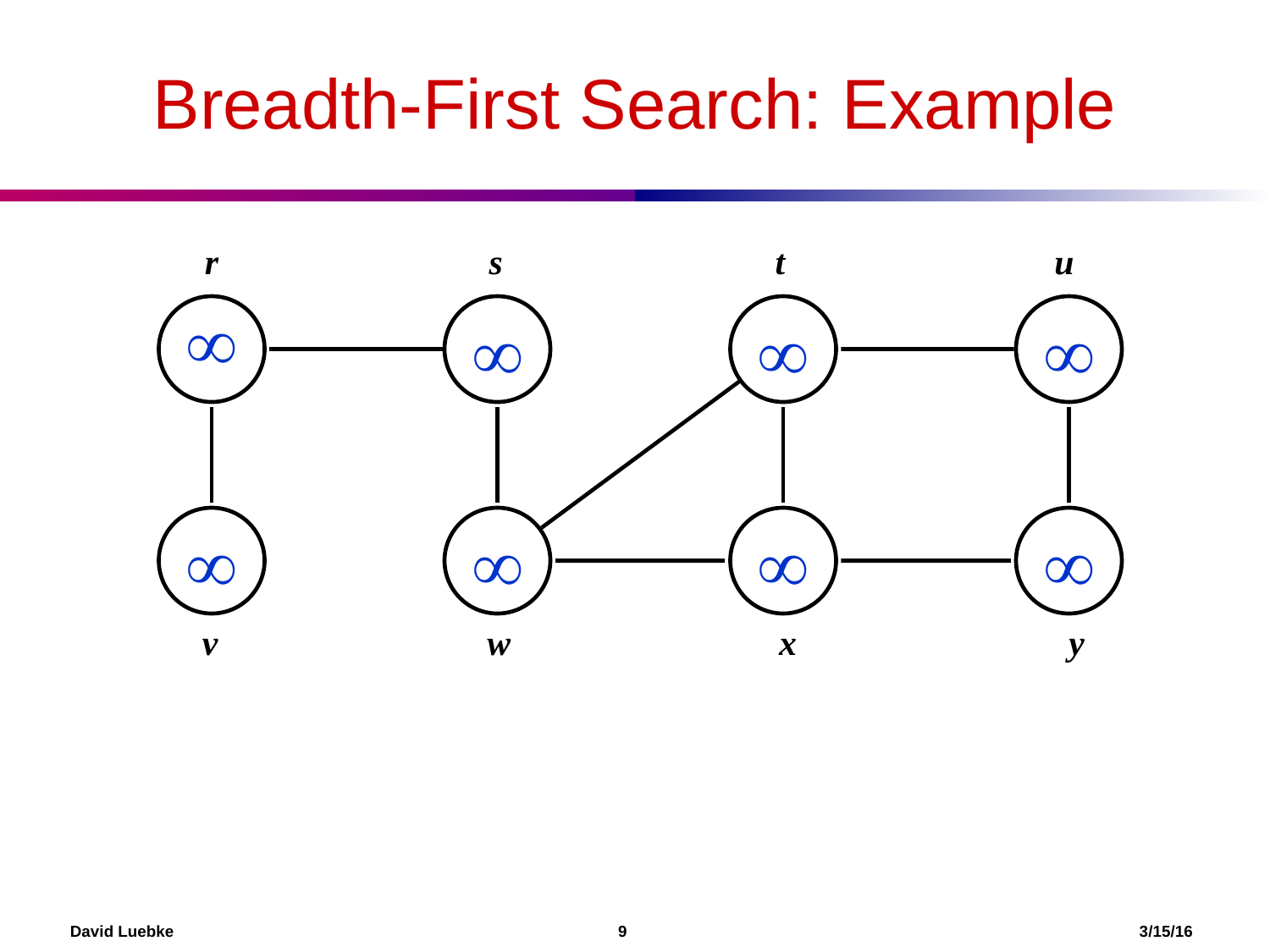

# Breadth-First Search: Example
r
s
t
u

∞

∞

∞

∞

∞

∞

∞

∞

v
w
x
y
David Luebke				         9 				            3/15/16